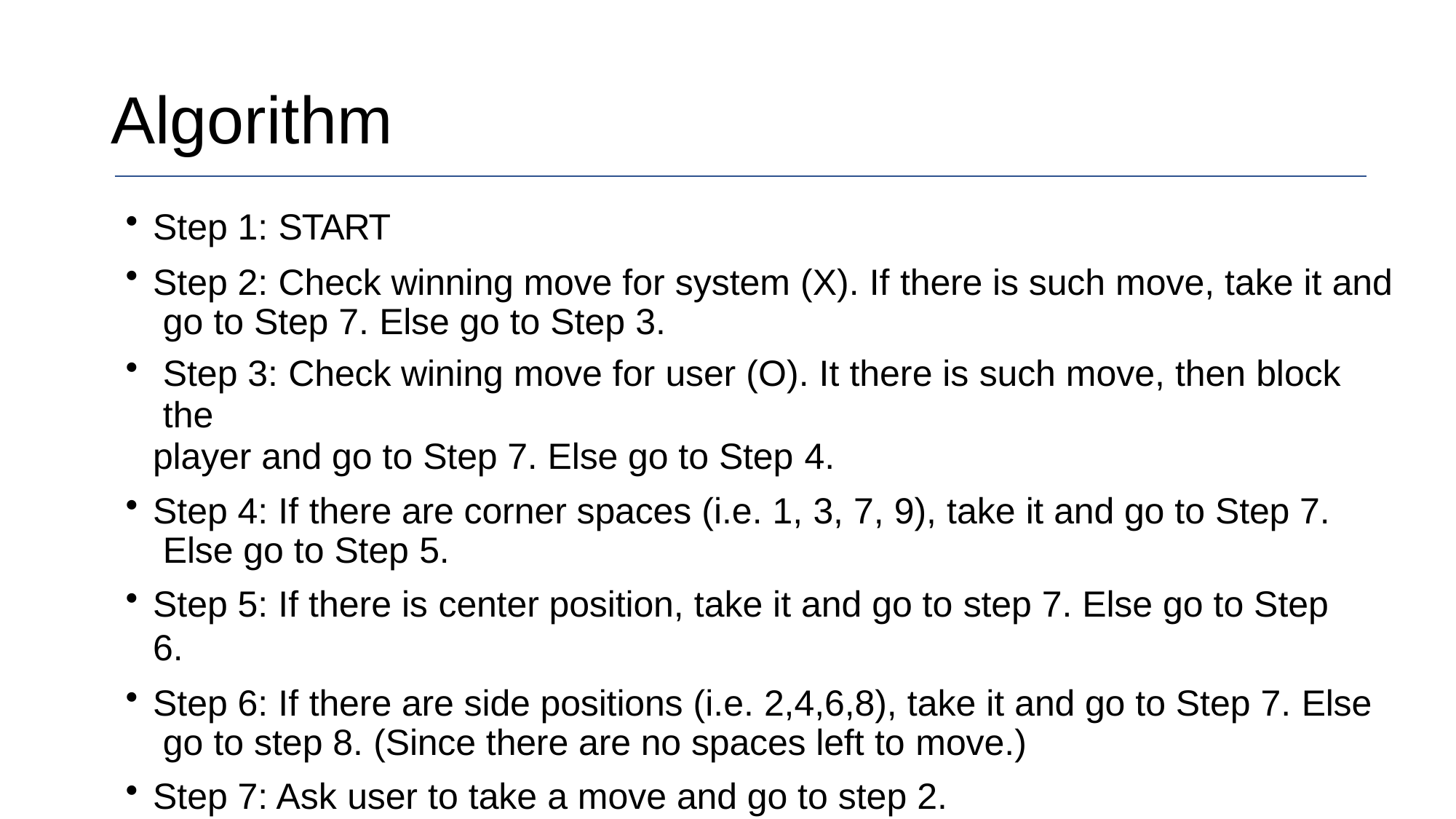

# Algorithm

Step 1: START
Step 2: Check winning move for system (X). If there is such move, take it and  go to Step 7. Else go to Step 3.
Step 3: Check wining move for user (O). It there is such move, then block the
player and go to Step 7. Else go to Step 4.
Step 4: If there are corner spaces (i.e. 1, 3, 7, 9), take it and go to Step 7.  Else go to Step 5.
Step 5: If there is center position, take it and go to step 7. Else go to Step 6.
Step 6: If there are side positions (i.e. 2,4,6,8), take it and go to Step 7. Else  go to step 8. (Since there are no spaces left to move.)
Step 7: Ask user to take a move and go to step 2.